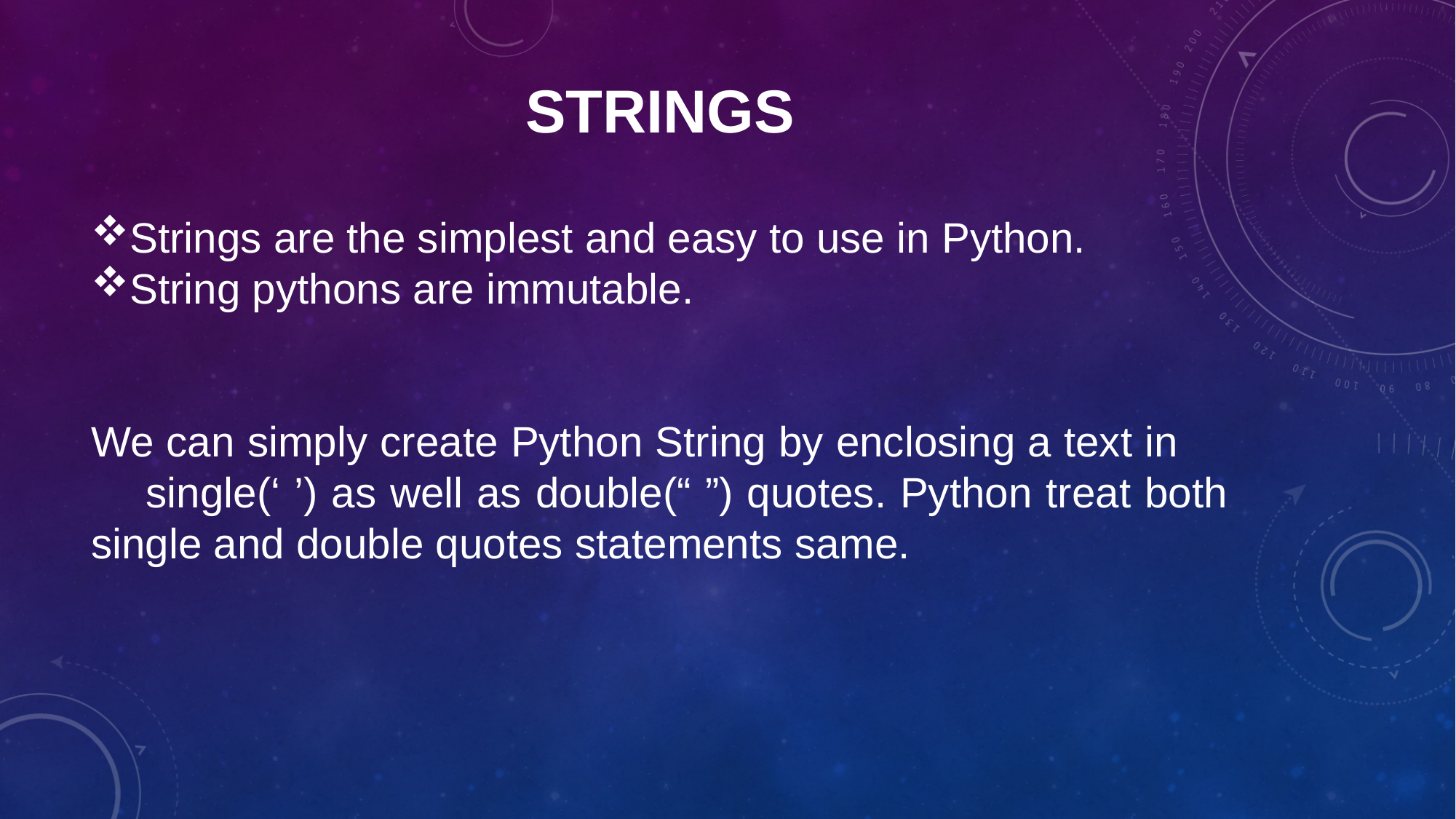

STRINGS

Strings are the simplest and easy to use in Python.
String pythons are immutable.

We can simply create Python String by enclosing a text in         single(‘ ’) as well as double(“ ”) quotes. Python treat both single and double quotes statements same.